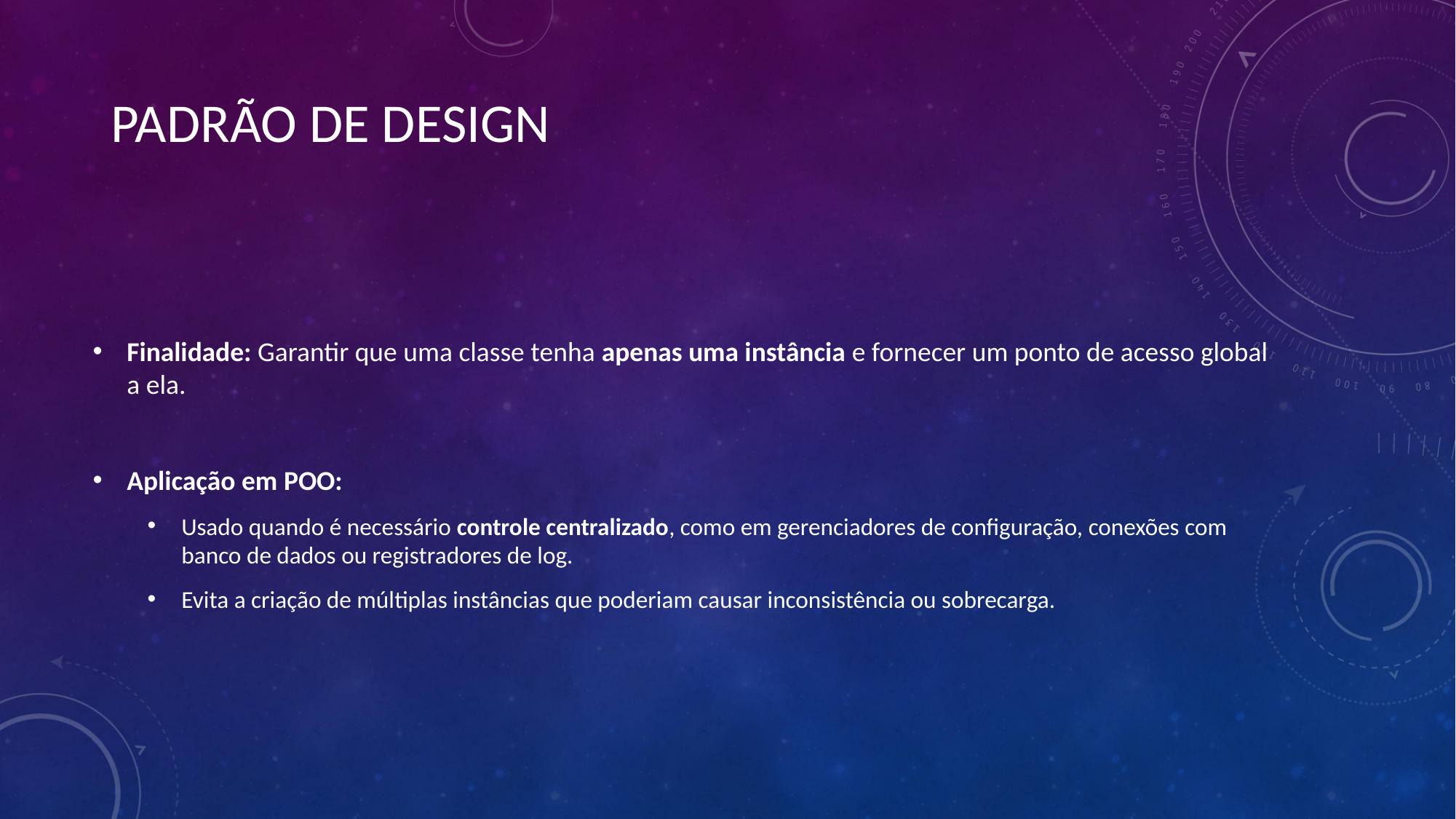

# Padrão de Design

Finalidade: Garantir que uma classe tenha apenas uma instância e fornecer um ponto de acesso global a ela.

Aplicação em POO:
Usado quando é necessário controle centralizado, como em gerenciadores de configuração, conexões com banco de dados ou registradores de log.
Evita a criação de múltiplas instâncias que poderiam causar inconsistência ou sobrecarga.